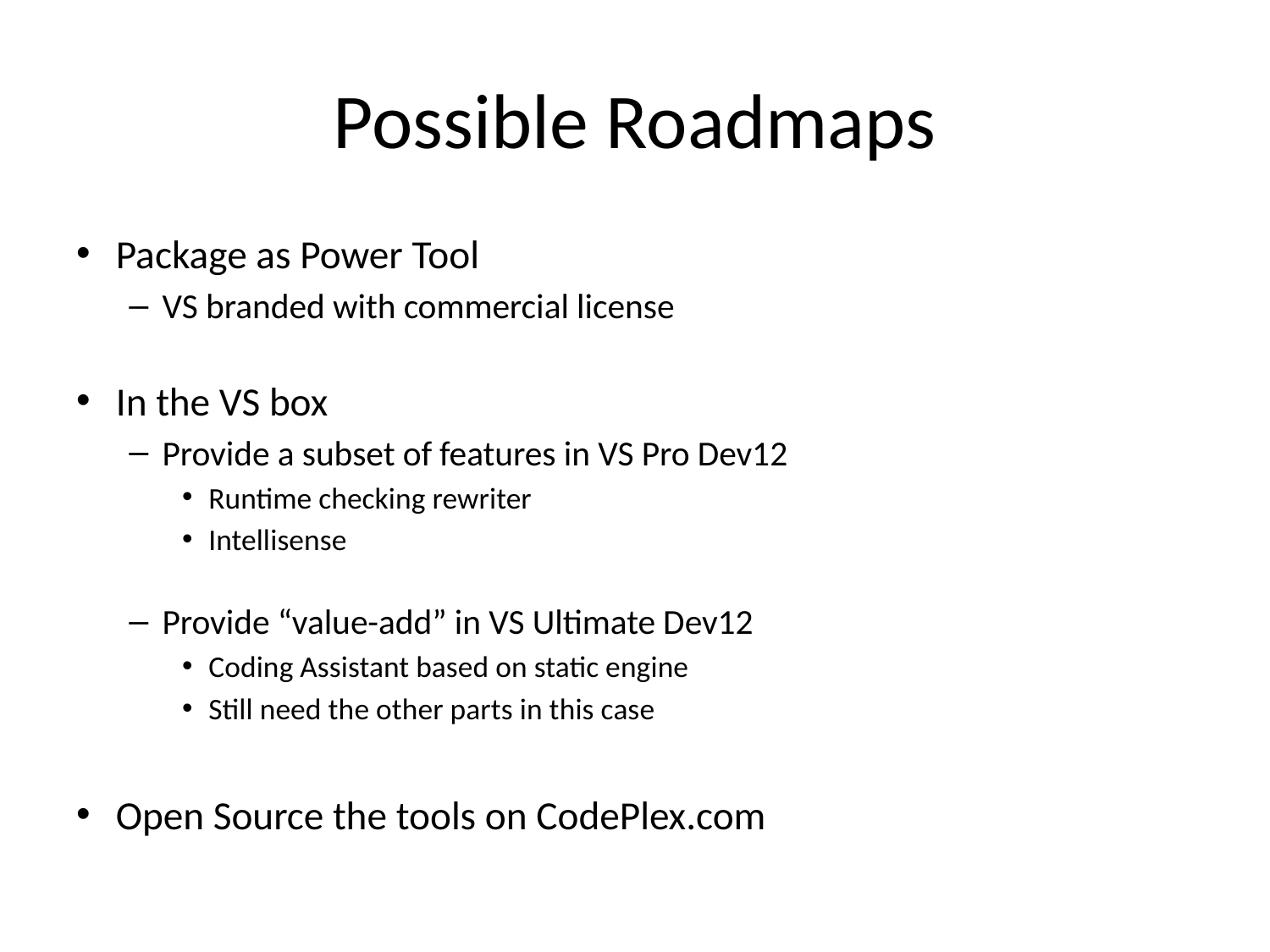

# Possible Roadmaps
Package as Power Tool
VS branded with commercial license
In the VS box
Provide a subset of features in VS Pro Dev12
Runtime checking rewriter
Intellisense
Provide “value-add” in VS Ultimate Dev12
Coding Assistant based on static engine
Still need the other parts in this case

Open Source the tools on CodePlex.com